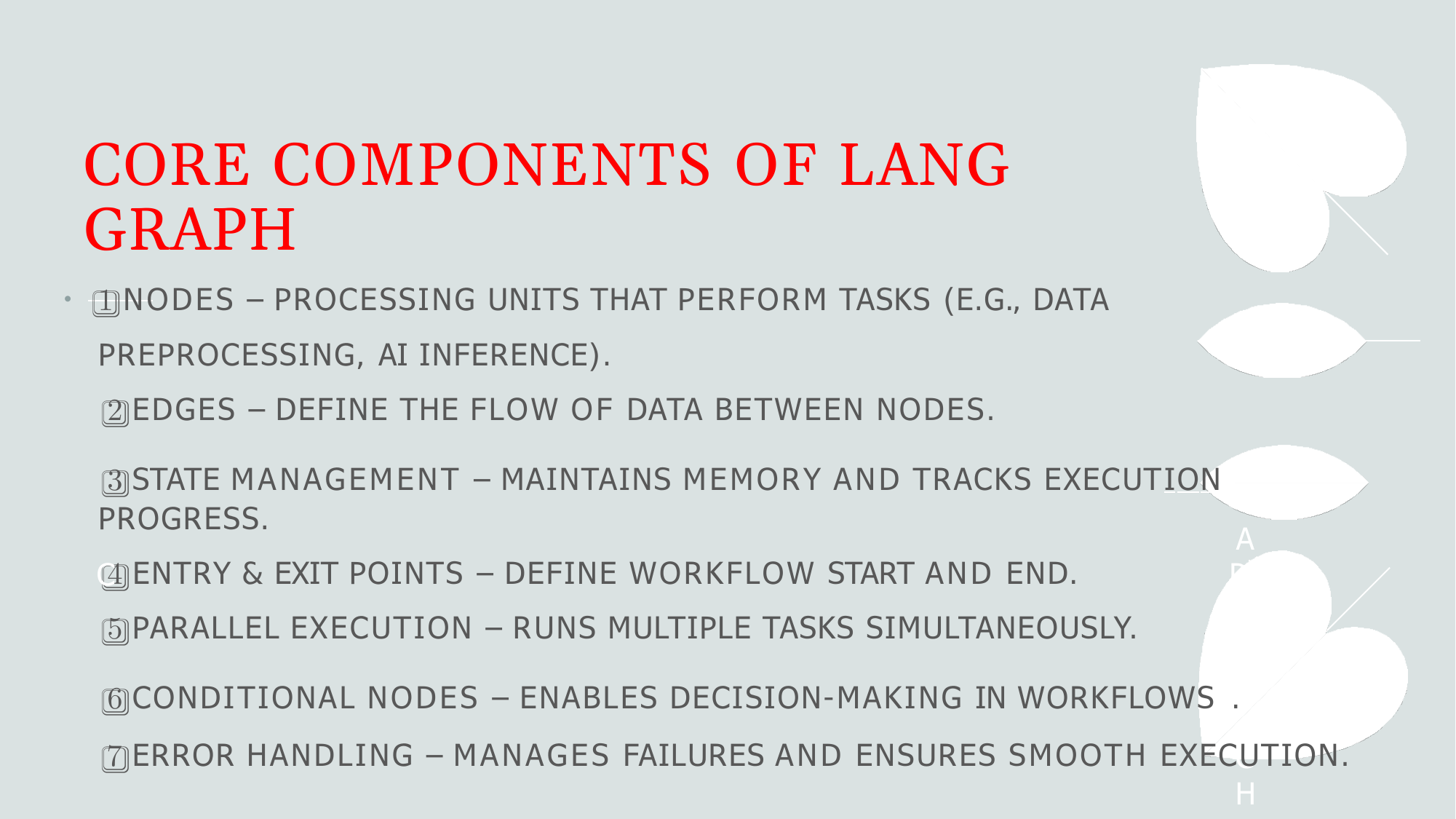

# CORE COMPONENTS OF LANG GRAPH
1️⃣ NODES – PROCESSING UNITS THAT PERFORM TASKS (E.G., DATA

PREPROCESSING, AI INFERENCE).
2️⃣ EDGES – DEFINE THE FLOW OF DATA BETWEEN NODES.
3️⃣ STATE MANAGEMENT – MAINTAINS MEMORY AND TRACKS EXECUTION–
C
PROGRESS.
4️⃣ ENTRY & EXIT POINTS – DEFINE WORKFLOW START AND END.
5️⃣ PARALLEL EXECUTION – RUNS MULTIPLE TASKS SIMULTANEOUSLY.
A R
6️⃣ CONDITIONAL NODES – ENABLES DECISION-MAKING IN WORKFLOWSU.
7️⃣ ERROR HANDLING – MANAGES FAILURES AND ENSURES SMOOTH EXECUTION.
C H